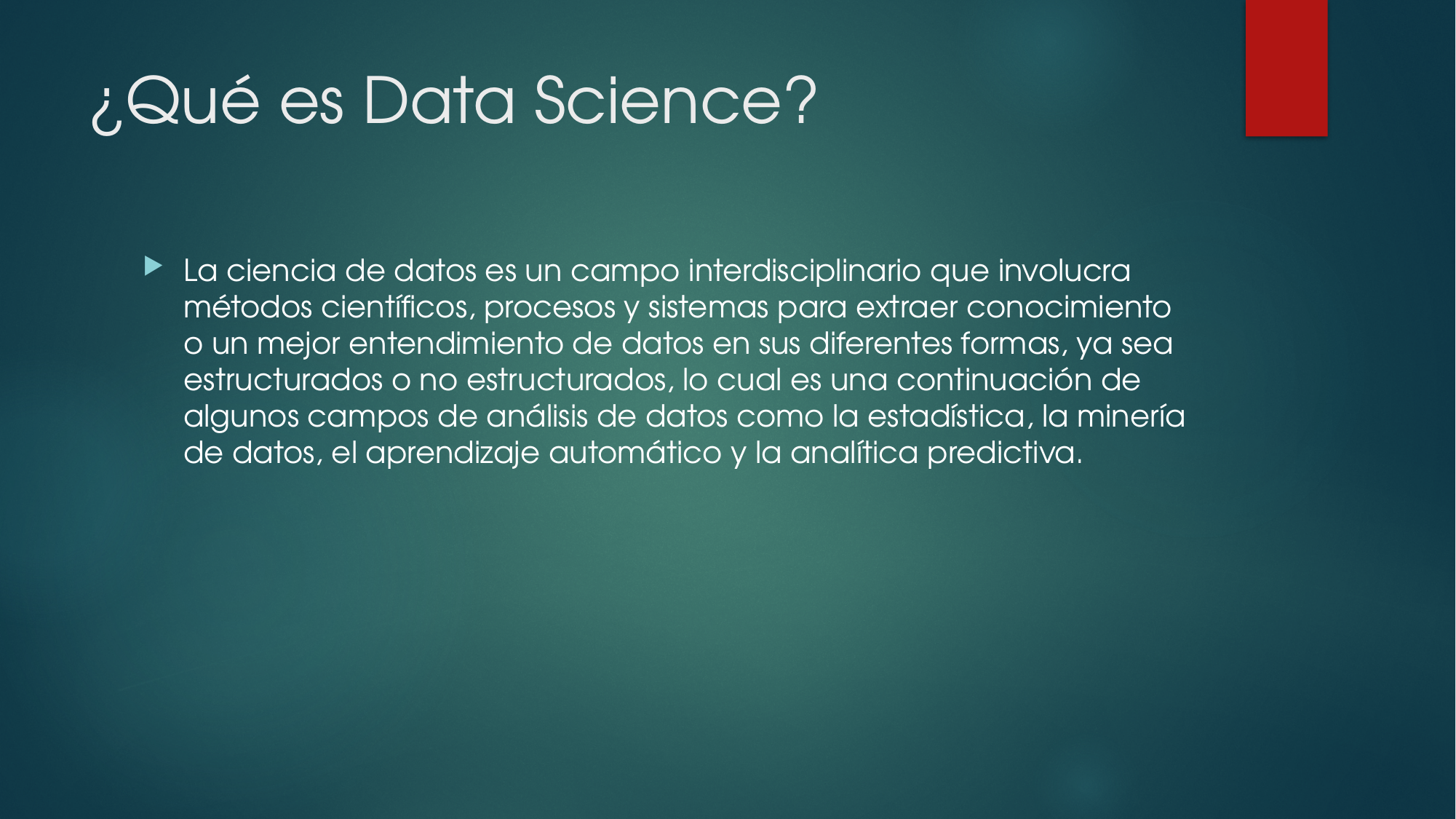

# ¿Qué es Data Science?
La ciencia de datos es un campo interdisciplinario que involucra métodos científicos, procesos y sistemas para extraer conocimiento o un mejor entendimiento de datos en sus diferentes formas, ya sea estructurados o no estructurados, lo cual es una continuación de algunos campos de análisis de datos como la estadística, la minería de datos, el aprendizaje automático y la analítica predictiva.